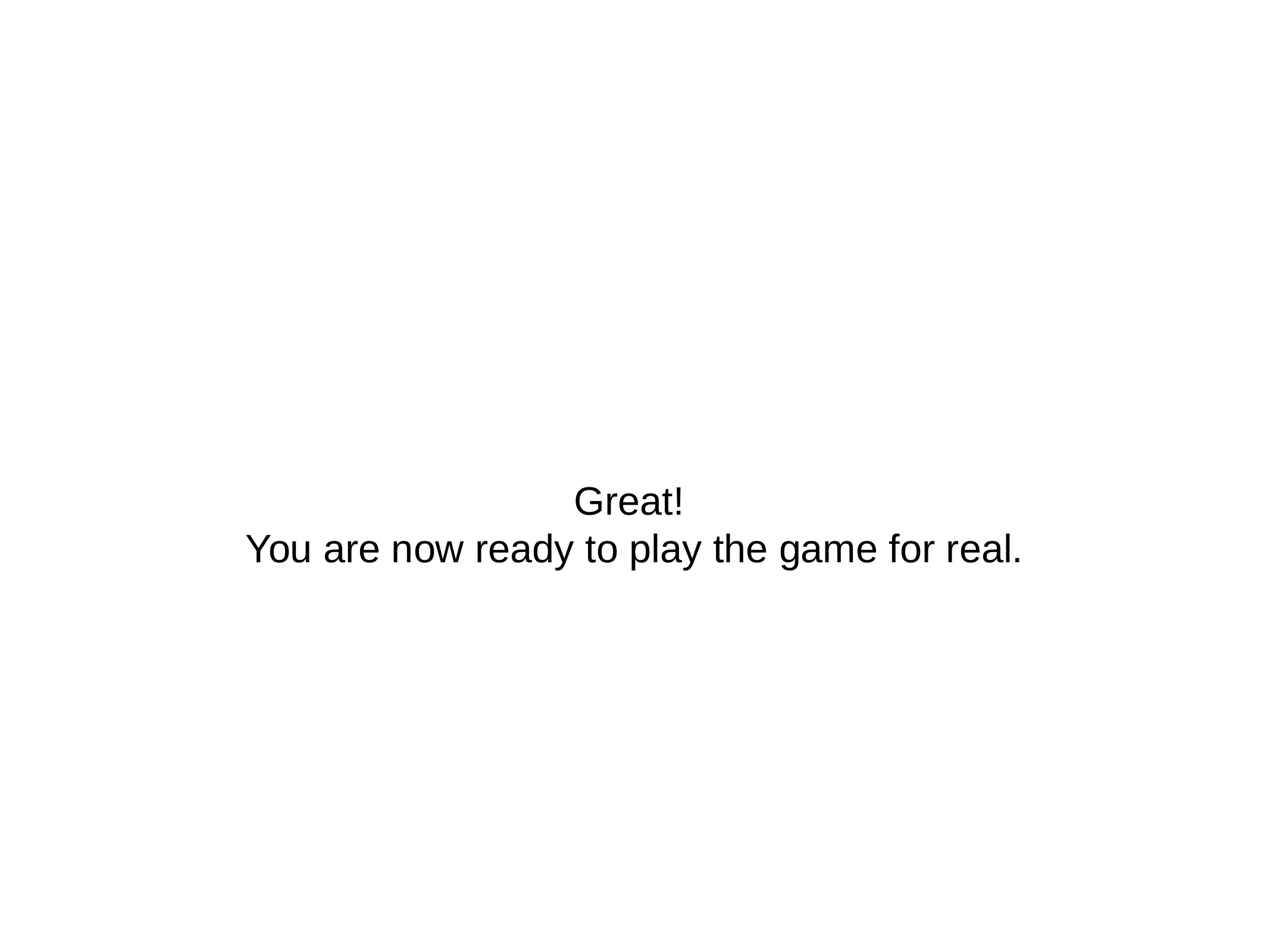

Great!
You are now ready to play the game for real.